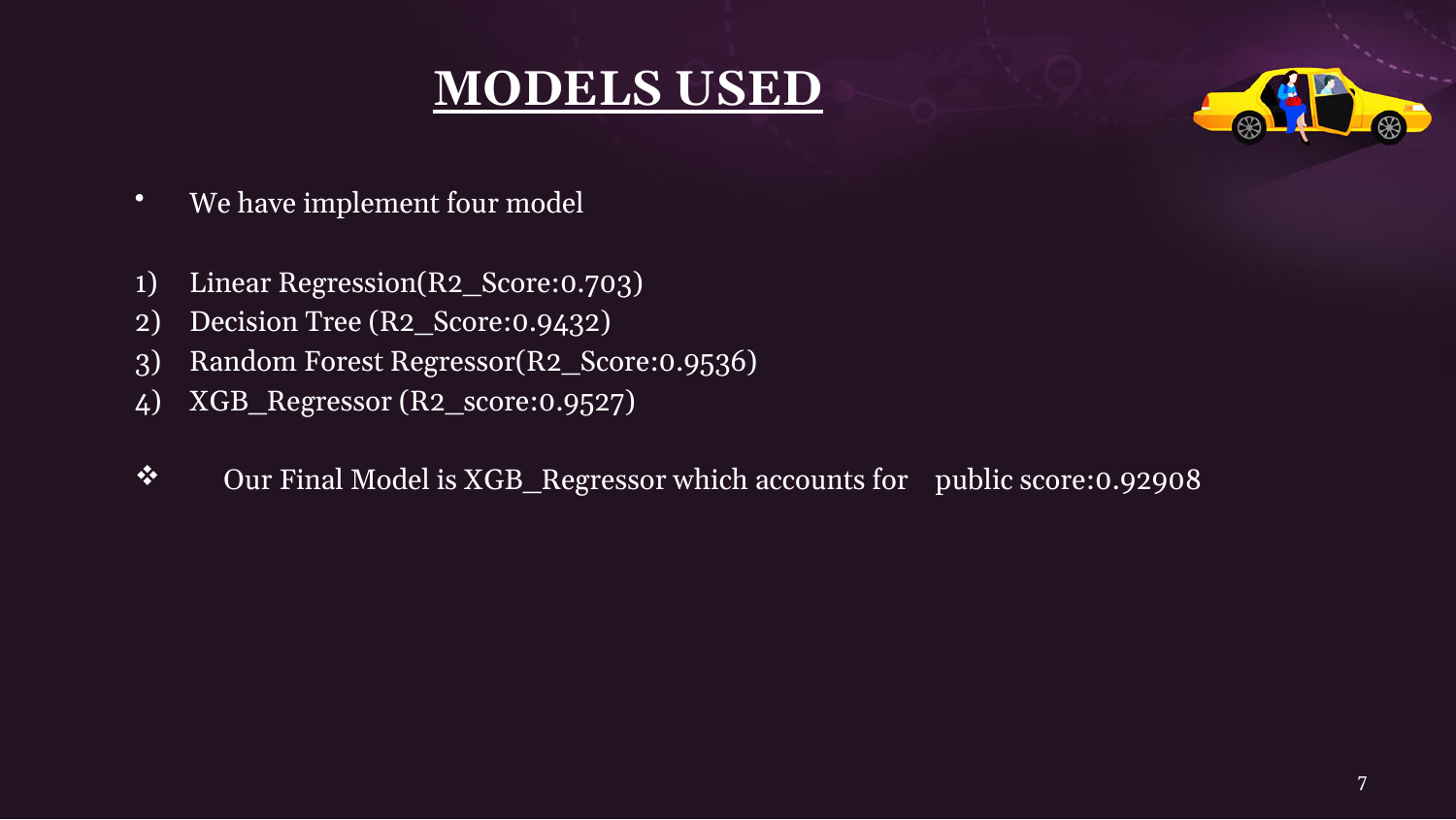

# MODELS USED
We have implement four model

Linear Regression(R2_Score:0.703)
Decision Tree (R2_Score:0.9432)
Random Forest Regressor(R2_Score:0.9536)
XGB_Regressor (R2_score:0.9527)

     Our Final Model is XGB_Regressor which accounts for    public score:0.92908

7